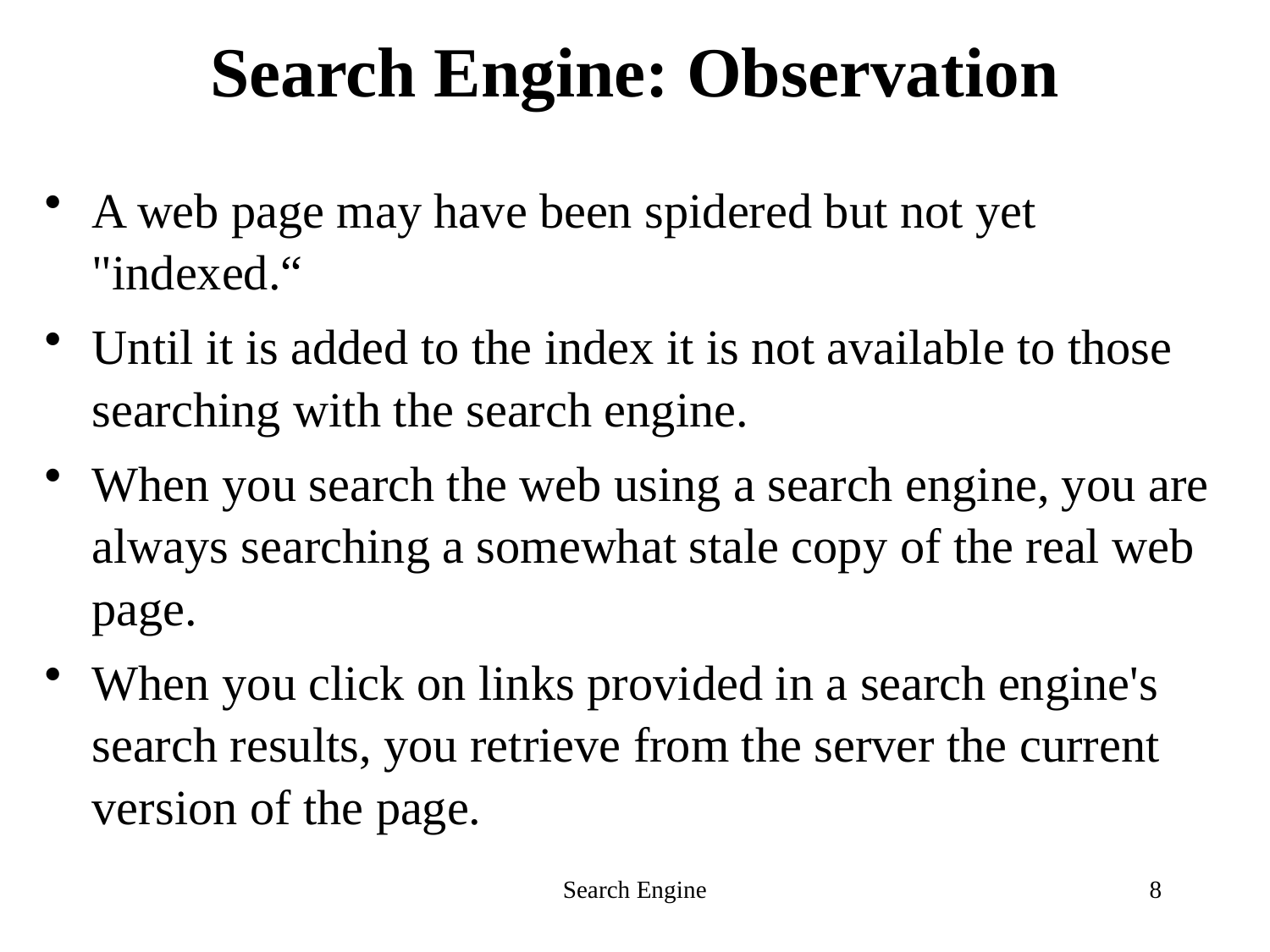

# Search Engine: Observation
A web page may have been spidered but not yet "indexed.“
Until it is added to the index it is not available to those searching with the search engine.
When you search the web using a search engine, you are always searching a somewhat stale copy of the real web page.
When you click on links provided in a search engine's search results, you retrieve from the server the current version of the page.
Search Engine
8